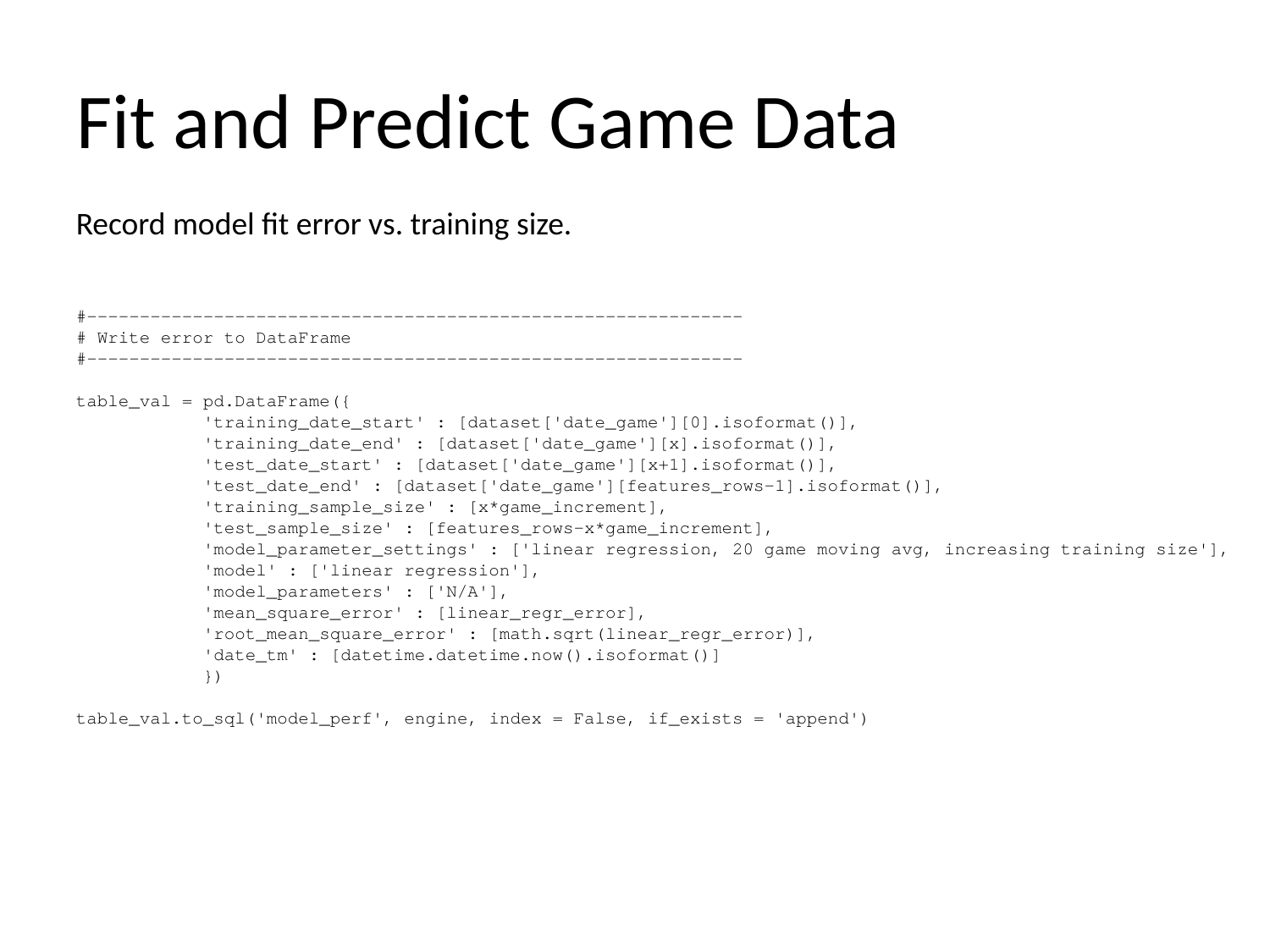

# Fit and Predict Game Data
Record model fit error vs. training size.
#--------------------------------------------------------------
# Write error to DataFrame
#--------------------------------------------------------------

table_val = pd.DataFrame({
	'training_date_start' : [dataset['date_game'][0].isoformat()],
	'training_date_end' : [dataset['date_game'][x].isoformat()],
	'test_date_start' : [dataset['date_game'][x+1].isoformat()],
	'test_date_end' : [dataset['date_game'][features_rows-1].isoformat()],
	'training_sample_size' : [x*game_increment],
	'test_sample_size' : [features_rows-x*game_increment],
	'model_parameter_settings' : ['linear regression, 20 game moving avg, increasing training size'],
	'model' : ['linear regression'],
	'model_parameters' : ['N/A'],
	'mean_square_error' : [linear_regr_error],
	'root_mean_square_error' : [math.sqrt(linear_regr_error)],
	'date_tm' : [datetime.datetime.now().isoformat()]
	})

table_val.to_sql('model_perf', engine, index = False, if_exists = 'append')